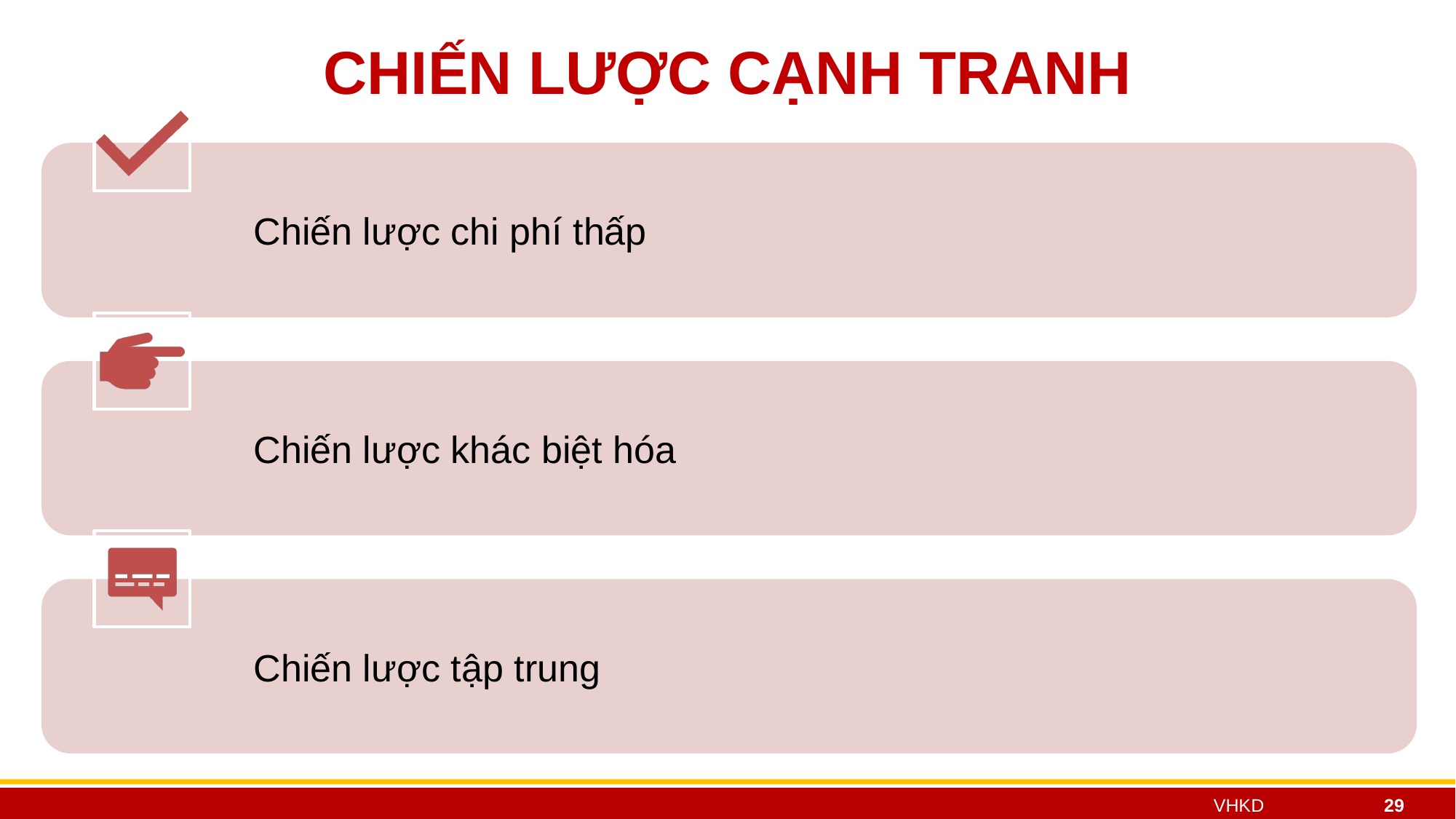

# CHIẾN LƯỢC CẠNH TRANH
Chiến lược chi phí thấp
Chiến lược khác biệt hóa
Chiến lược tập trung
VHKD
29